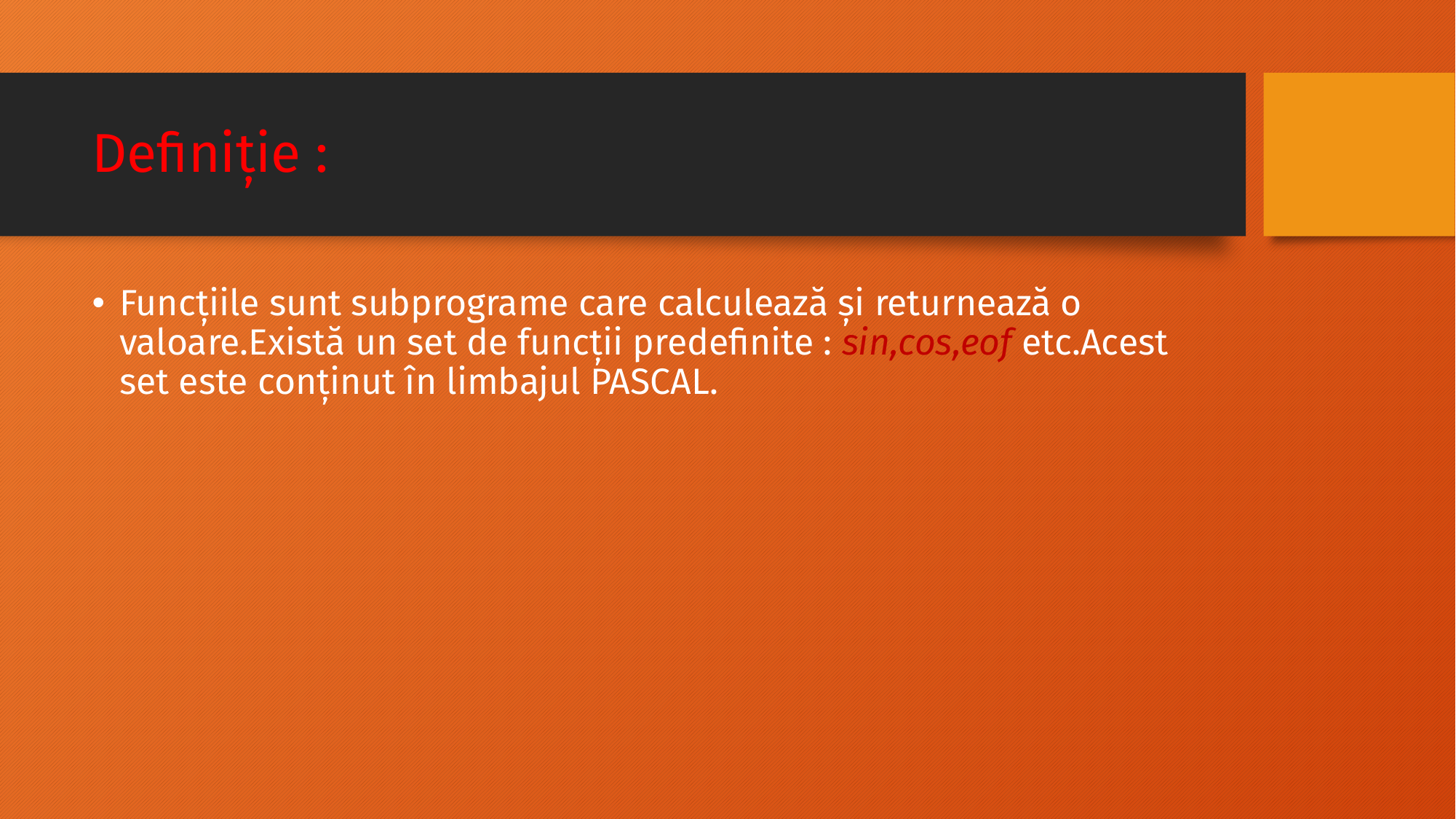

# Definiție :
Funcțiile sunt subprograme care calculează și returnează o valoare.Există un set de funcții predefinite : sin,cos,eof etc.Acest set este conținut în limbajul PASCAL.